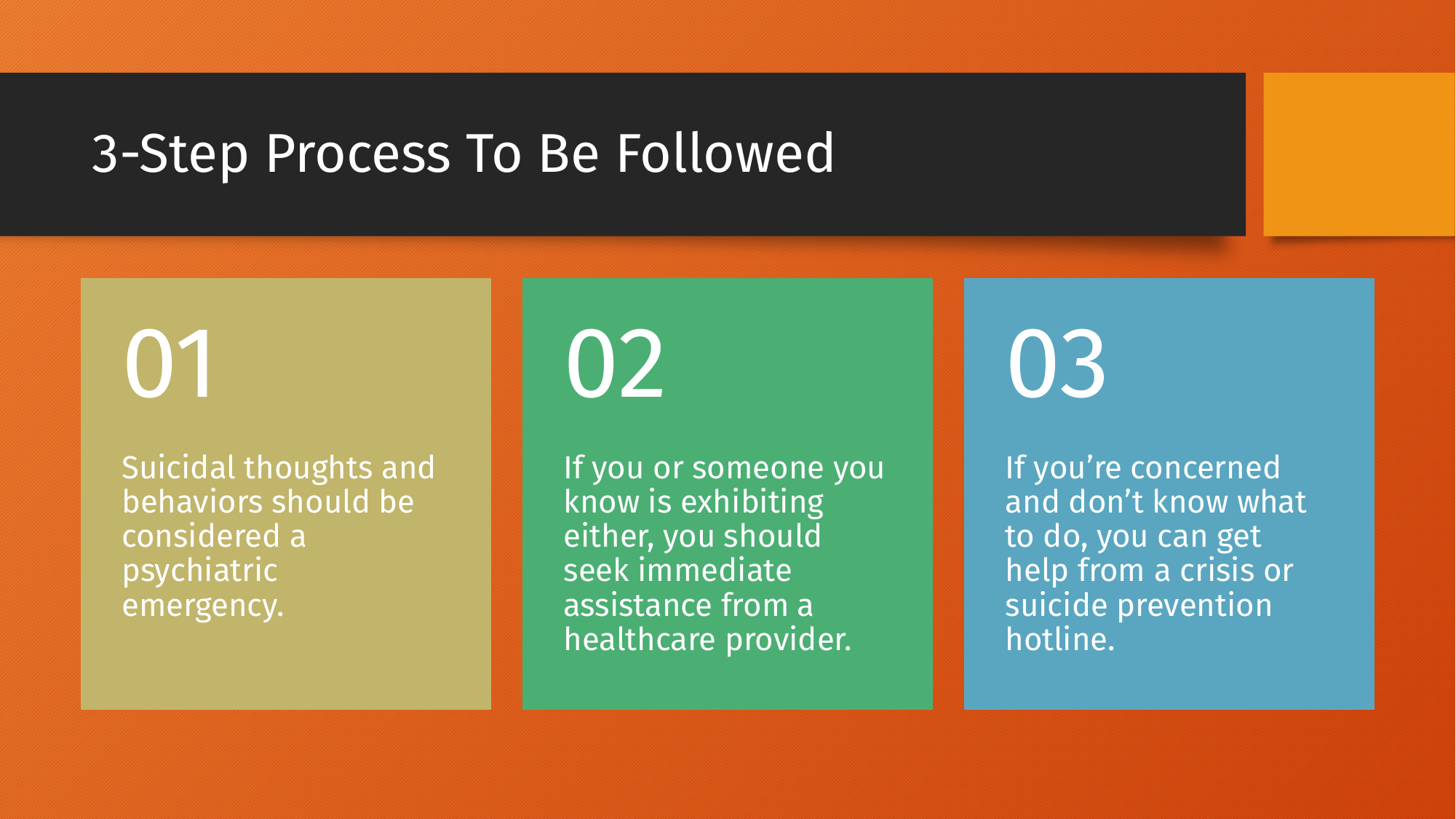

# 3-Step Process To Be Followed
Suicidal thoughts and behaviors should be considered a psychiatric emergency.
01
If you or someone you know is exhibiting either, you should seek immediate assistance from a healthcare provider.
02
If you’re concerned and don’t know what to do, you can get help from a crisis or suicide prevention hotline.
03